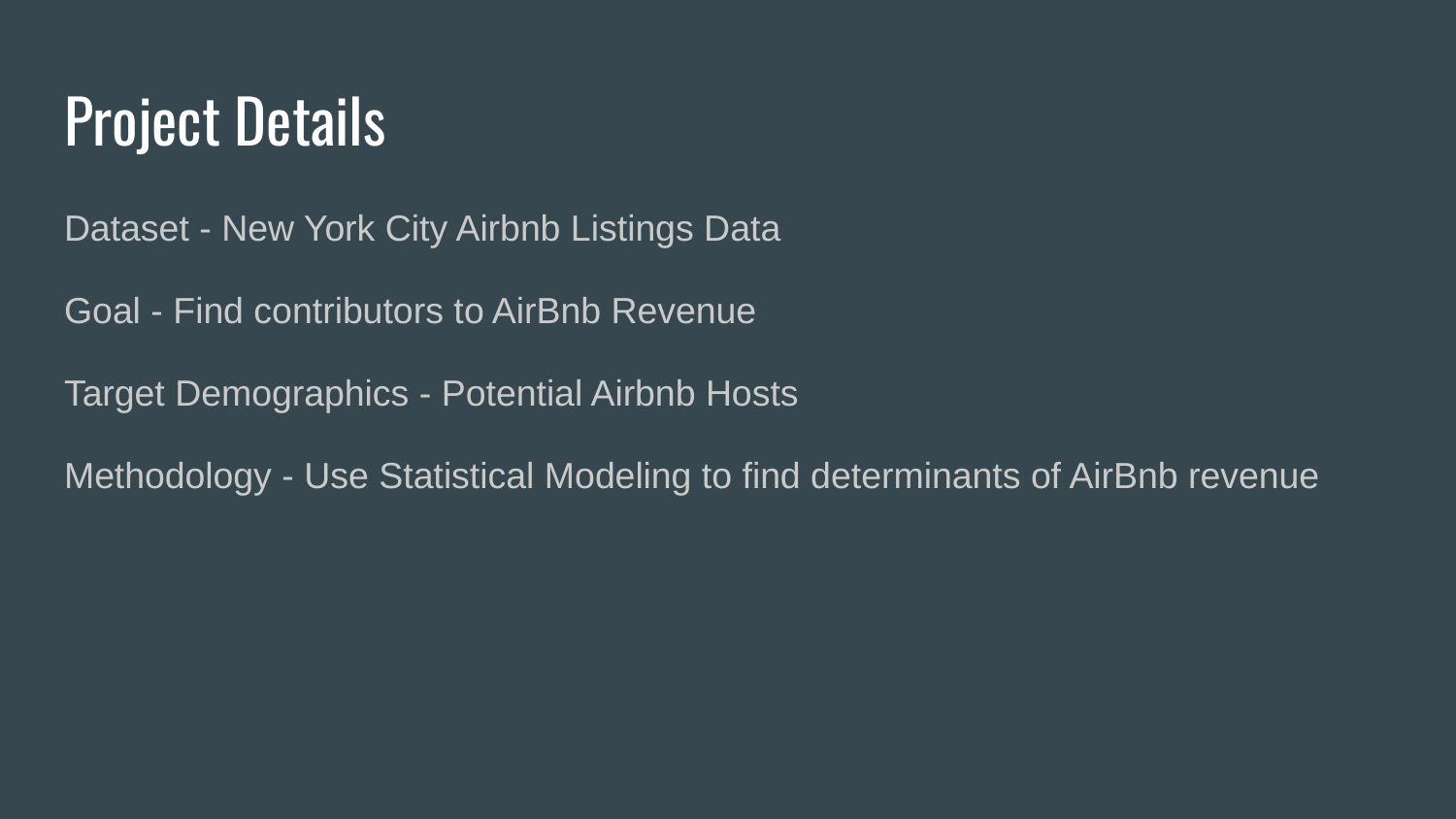

# Project Details
Dataset - New York City Airbnb Listings Data
Goal - Find contributors to AirBnb Revenue
Target Demographics - Potential Airbnb Hosts
Methodology - Use Statistical Modeling to find determinants of AirBnb revenue